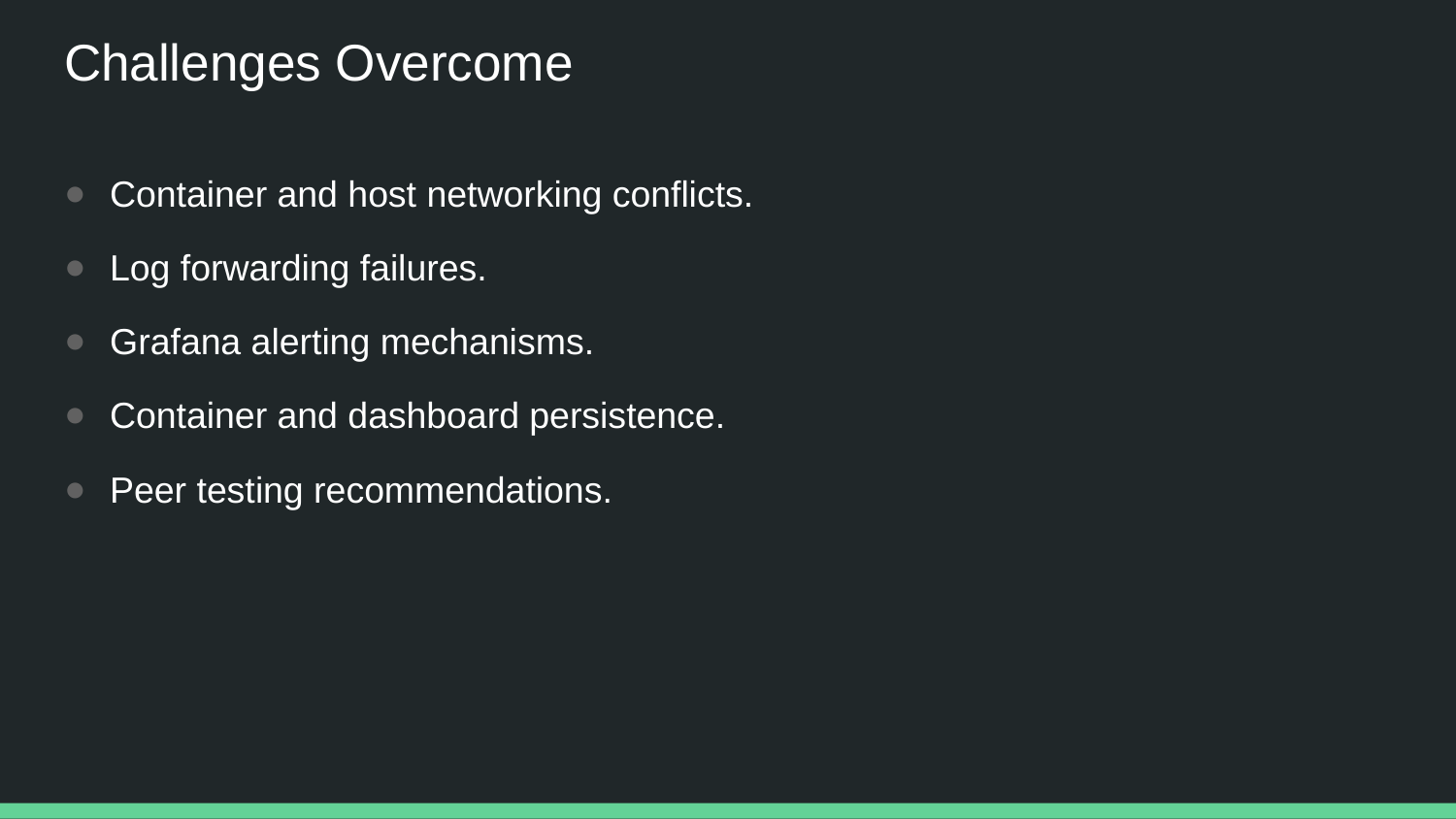

# Challenges Overcome
Container and host networking conflicts.
Log forwarding failures.
Grafana alerting mechanisms.
Container and dashboard persistence.
Peer testing recommendations.